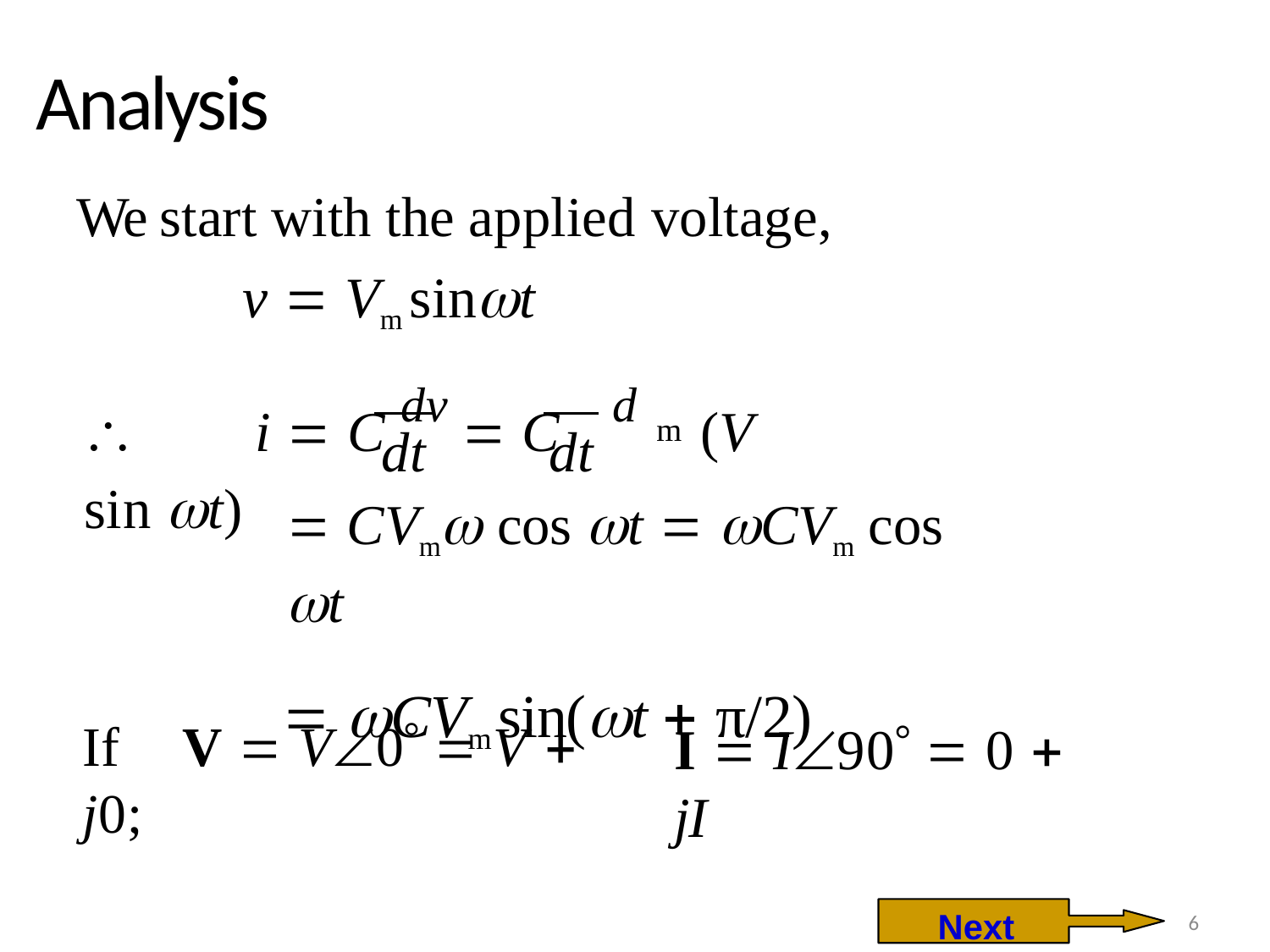

# Analysis
We start with the applied voltage,
v = Vm sinωt
∴	i = C dv = C	d	(V	sin ωt)
m
dt	dt

= CVmω cos ωt = ωCVm cos ωt
= ωCVm sin(ωt + π/2)
If	V = V∠0° = V + j0;
I = I∠90° = 0 + jI

Next
6